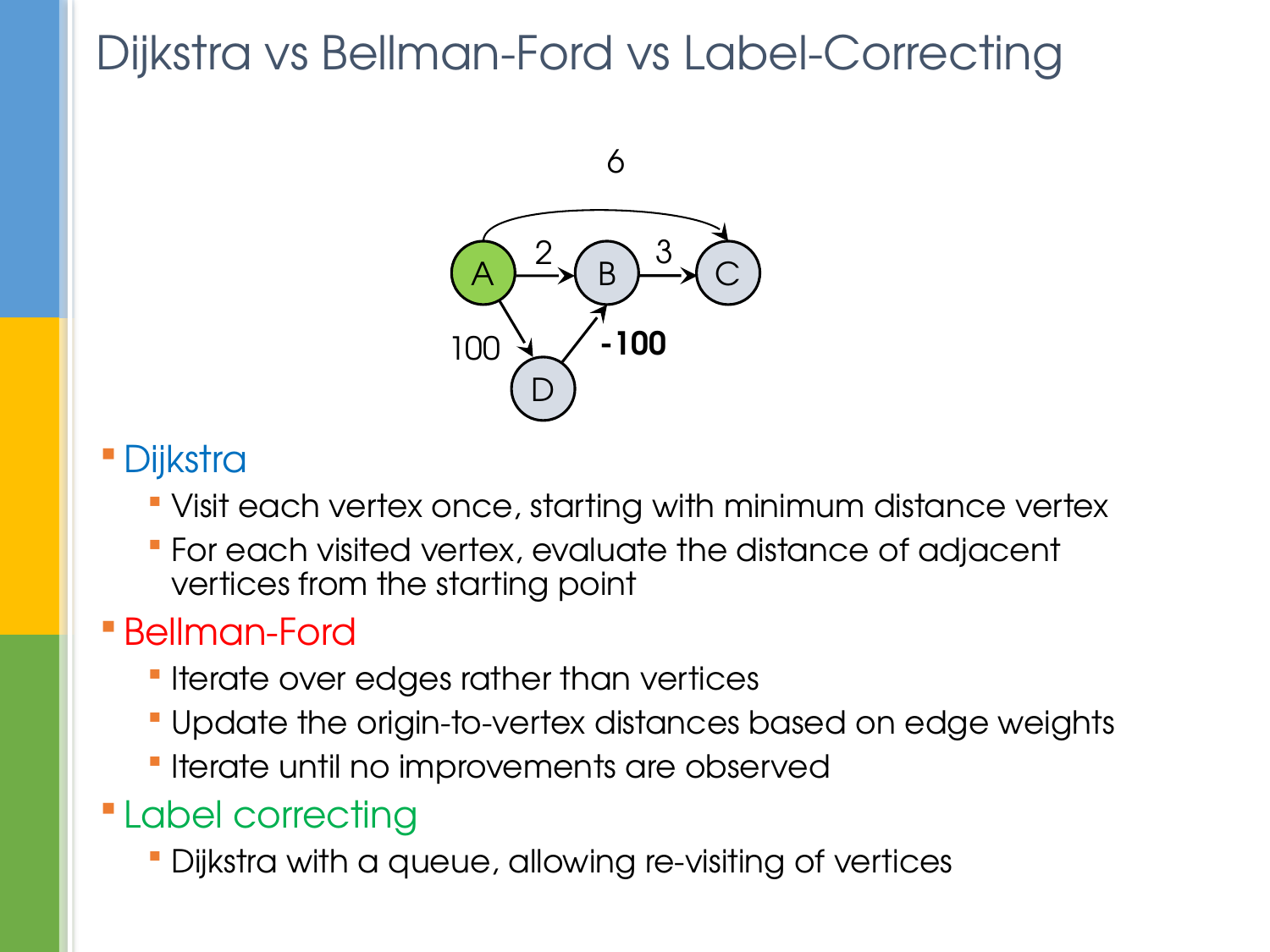

Dijkstra vs Bellman-Ford vs Label-Correcting
6
3
2
A
B
C

-100
100
D
Dijkstra
Visit each vertex once, starting with minimum distance vertex
For each visited vertex, evaluate the distance of adjacent vertices from the starting point
Bellman-Ford
Iterate over edges rather than vertices
Update the origin-to-vertex distances based on edge weights
Iterate until no improvements are observed
Label correcting
Dijkstra with a queue, allowing re-visiting of vertices